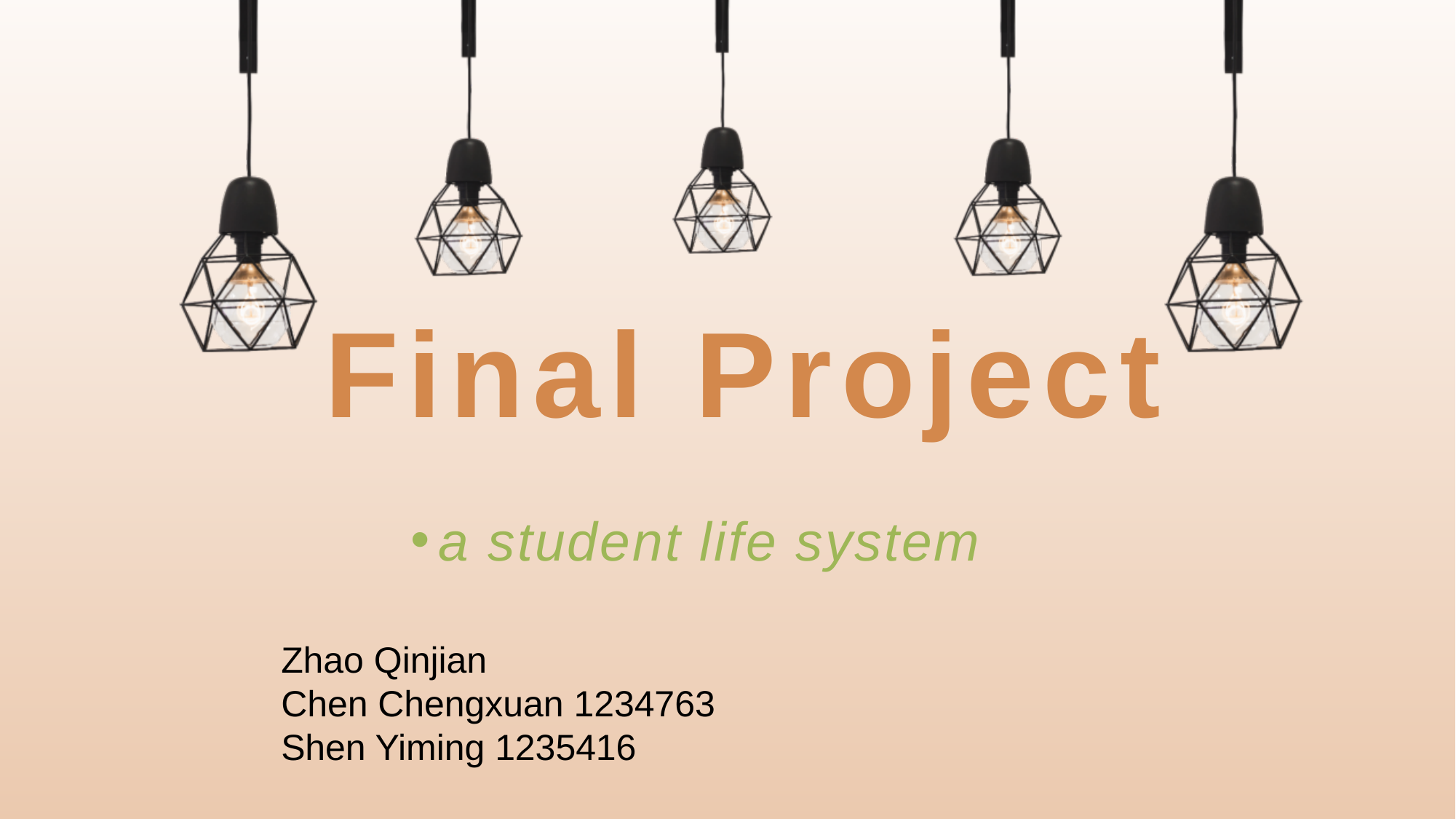

# Final Project
a student life system
Zhao Qinjian
Chen Chengxuan 1234763
Shen Yiming 1235416